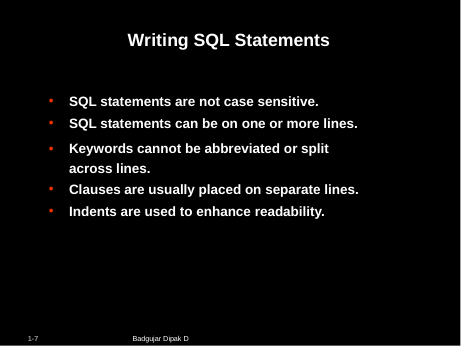

# Writing SQL Statements
SQL statements are not case sensitive.
SQL statements can be on one or more lines.
Keywords cannot be abbreviated or split  across lines.
Clauses are usually placed on separate lines.
Indents are used to enhance readability.
Badgujar Dipak D
1-7